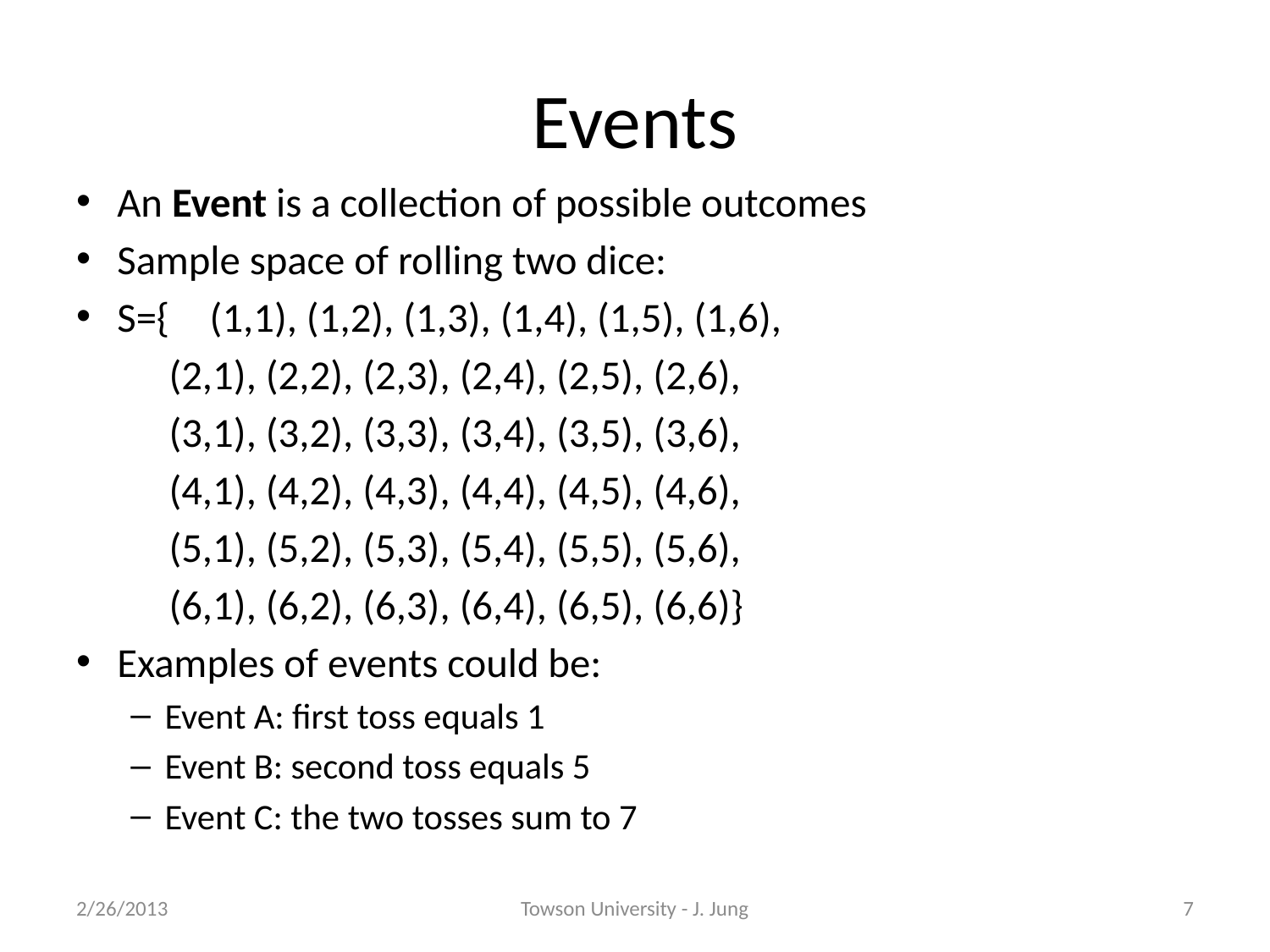

# Events
An Event is a collection of possible outcomes
Sample space of rolling two dice:
S={	(1,1), (1,2), (1,3), (1,4), (1,5), (1,6),
	(2,1), (2,2), (2,3), (2,4), (2,5), (2,6),
	(3,1), (3,2), (3,3), (3,4), (3,5), (3,6),
	(4,1), (4,2), (4,3), (4,4), (4,5), (4,6),
	(5,1), (5,2), (5,3), (5,4), (5,5), (5,6),
	(6,1), (6,2), (6,3), (6,4), (6,5), (6,6)}
Examples of events could be:
Event A: first toss equals 1
Event B: second toss equals 5
Event C: the two tosses sum to 7

2/26/2013
Towson University - J. Jung
7